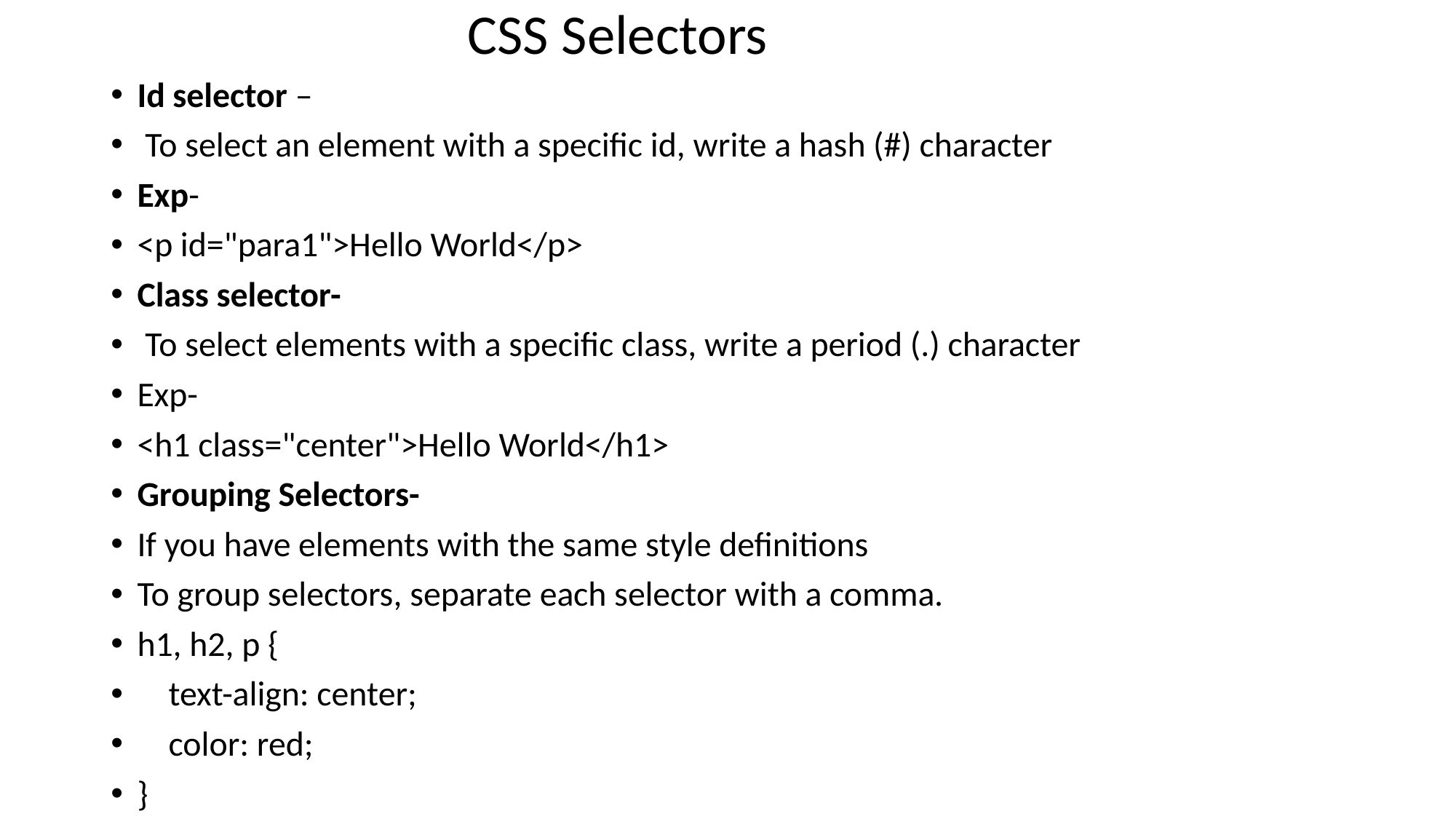

# CSS Selectors
Id selector –
 To select an element with a specific id, write a hash (#) character
Exp-
<p id="para1">Hello World</p>
Class selector-
 To select elements with a specific class, write a period (.) character
Exp-
<h1 class="center">Hello World</h1>
Grouping Selectors-
If you have elements with the same style definitions
To group selectors, separate each selector with a comma.
h1, h2, p {
    text-align: center;
    color: red;
}